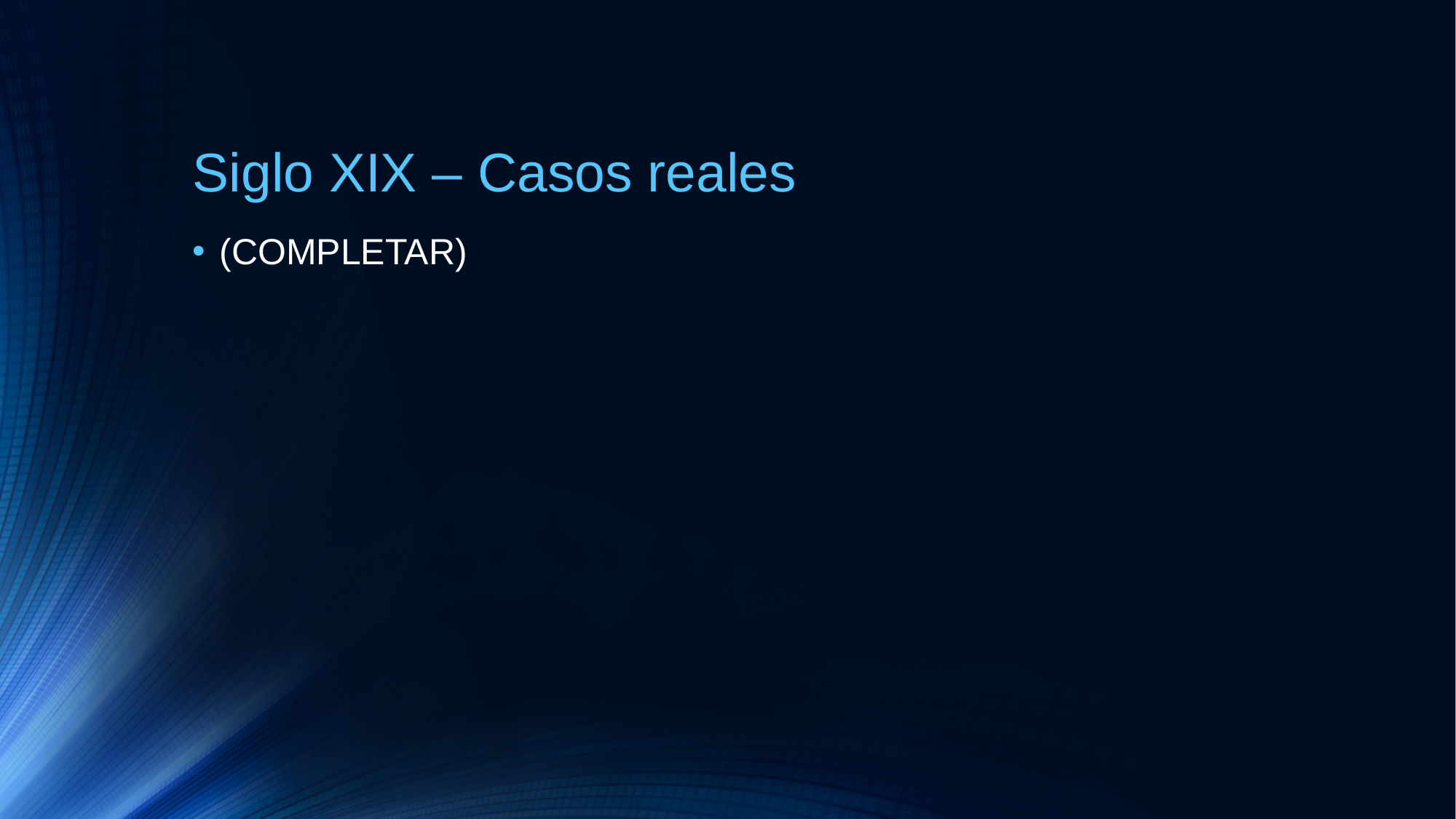

# Siglo XIX – Casos reales
(COMPLETAR)